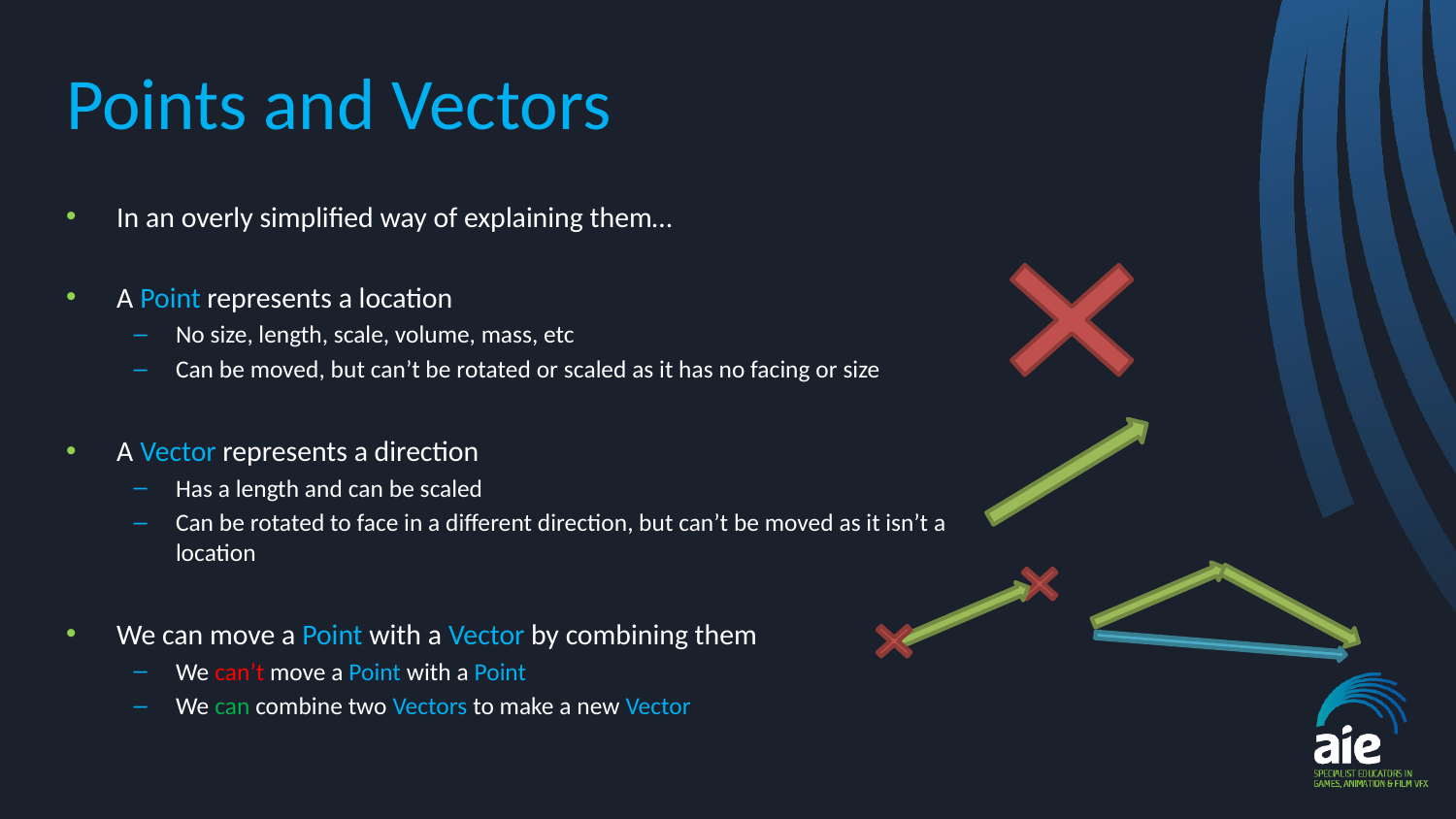

# Points and Vectors
In an overly simplified way of explaining them…

A Point represents a location
No size, length, scale, volume, mass, etc
Can be moved, but can’t be rotated or scaled as it has no facing or size

A Vector represents a direction
Has a length and can be scaled
Can be rotated to face in a different direction, but can’t be moved as it isn’t a location

We can move a Point with a Vector by combining them
We can’t move a Point with a Point
We can combine two Vectors to make a new Vector